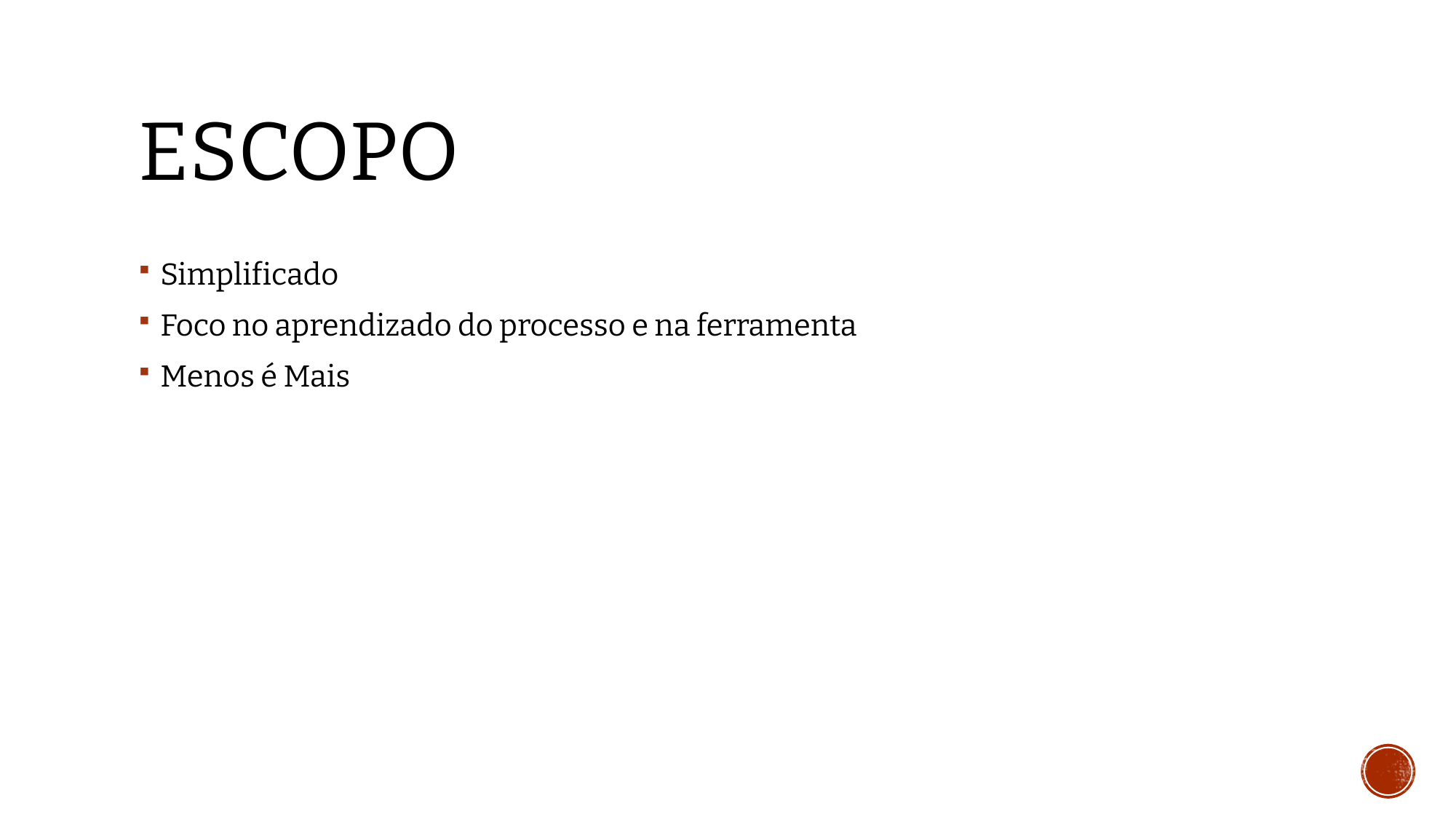

# Escopo
Simplificado
Foco no aprendizado do processo e na ferramenta
Menos é Mais